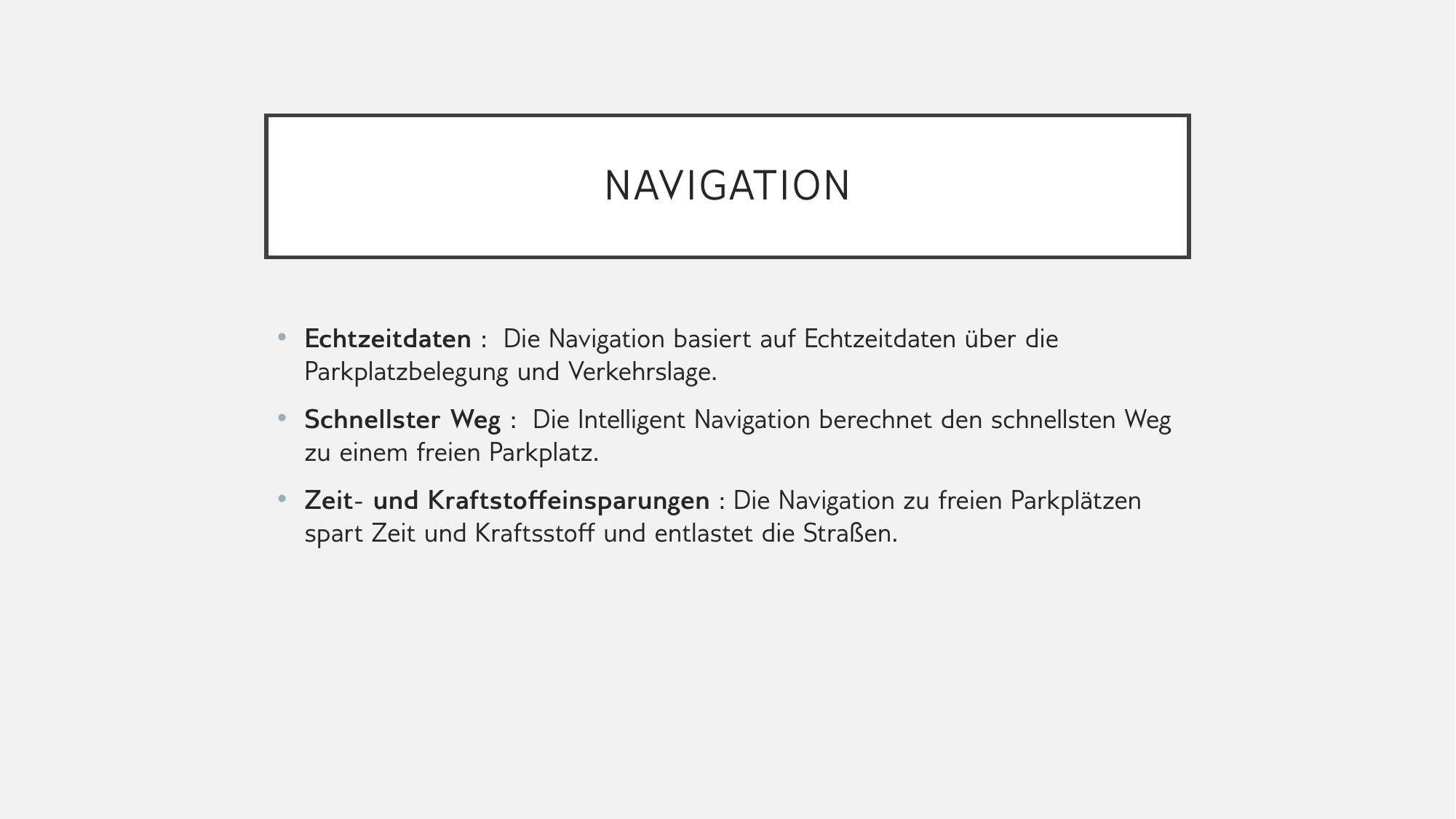

# Navigation
Echtzeitdaten :  Die Navigation basiert auf Echtzeitdaten über die Parkplatzbelegung und Verkehrslage.
Schnellster Weg :  Die Intelligent Navigation berechnet den schnellsten Weg zu einem freien Parkplatz.
Zeit- und Kraftstoffeinsparungen : Die Navigation zu freien Parkplätzen spart Zeit und Kraftsstoff und entlastet die Straßen.